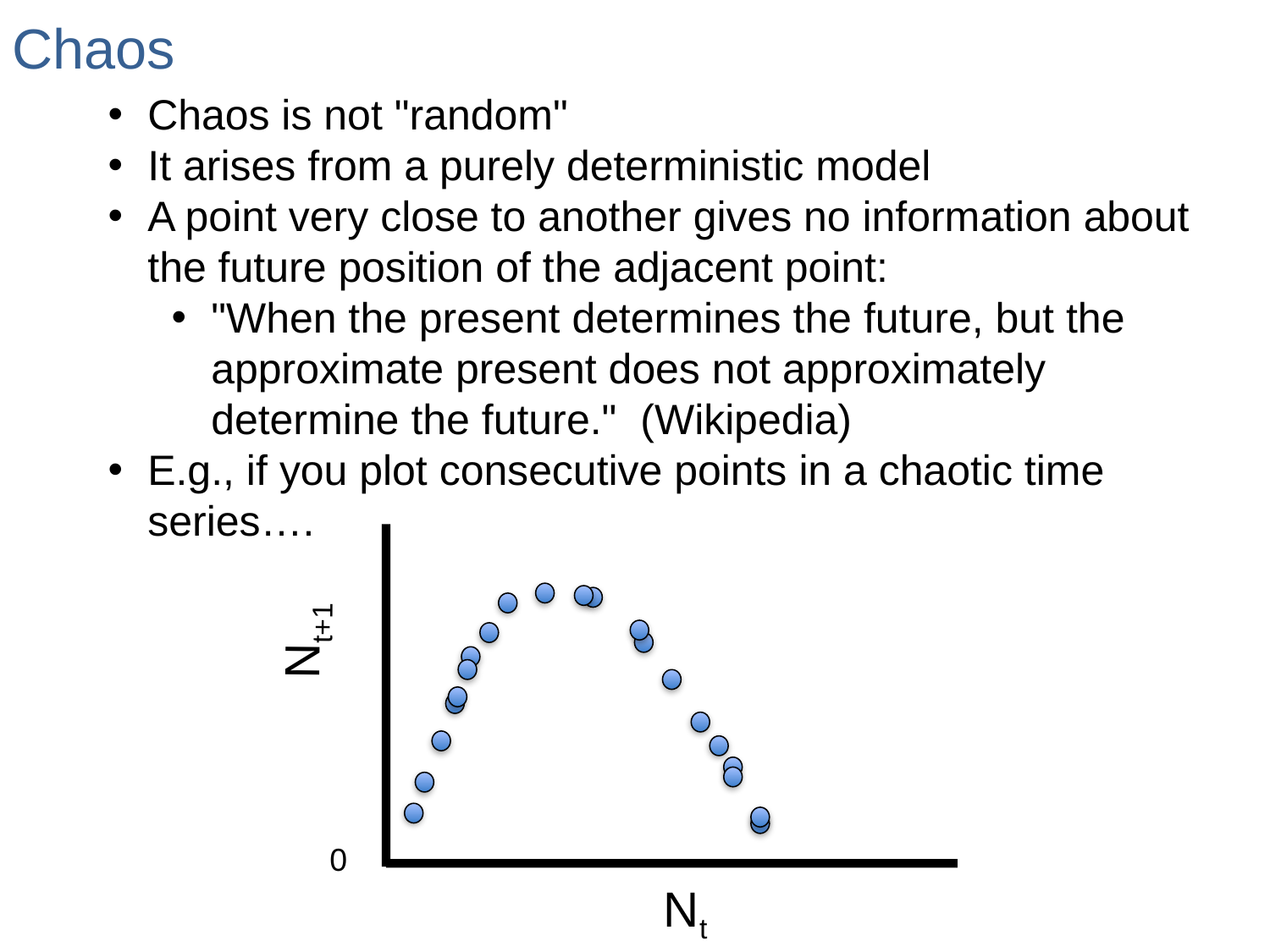

Chaos
Chaos is not "random"
It arises from a purely deterministic model
A point very close to another gives no information about the future position of the adjacent point:
"When the present determines the future, but the approximate present does not approximately determine the future."  (Wikipedia)
E.g., if you plot consecutive points in a chaotic time series….

Nt+1
0

Nt